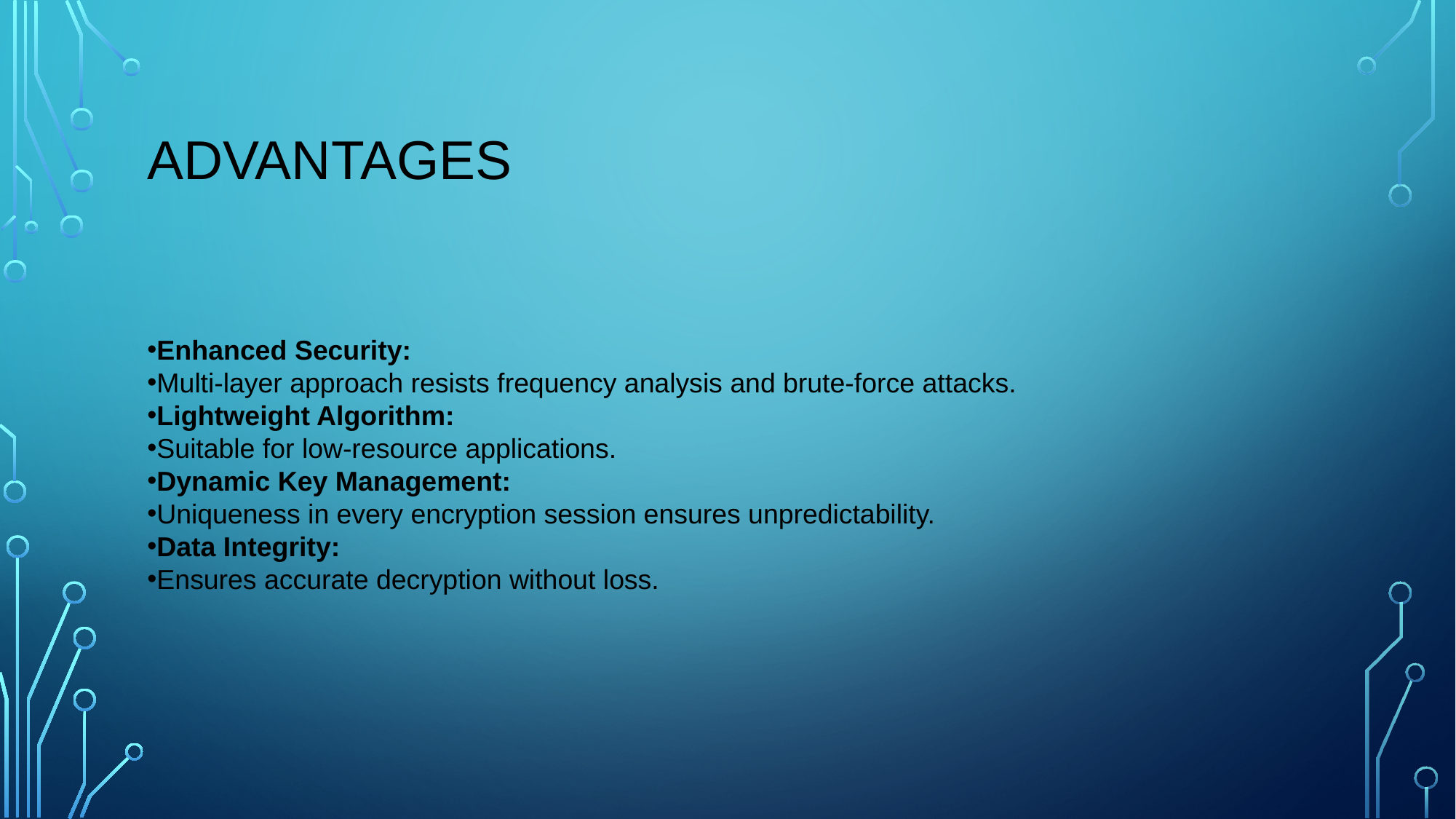

# ADVANTAGES
Enhanced Security:
Multi-layer approach resists frequency analysis and brute-force attacks.
Lightweight Algorithm:
Suitable for low-resource applications.
Dynamic Key Management:
Uniqueness in every encryption session ensures unpredictability.
Data Integrity:
Ensures accurate decryption without loss.